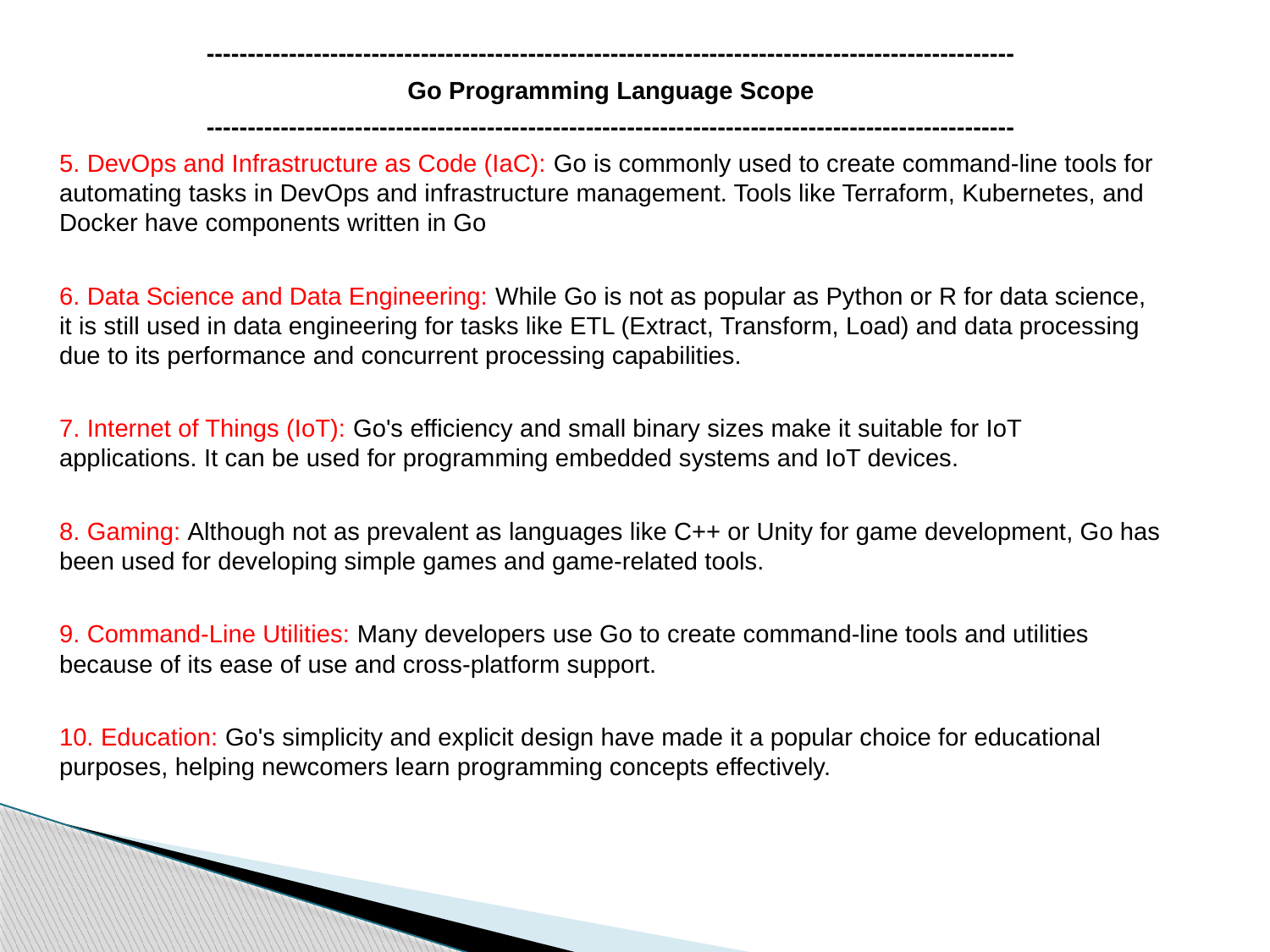

--------------------------------------------------------------------------------------------------
Go Programming Language Scope
--------------------------------------------------------------------------------------------------
5. DevOps and Infrastructure as Code (IaC): Go is commonly used to create command-line tools for automating tasks in DevOps and infrastructure management. Tools like Terraform, Kubernetes, and Docker have components written in Go

6. Data Science and Data Engineering: While Go is not as popular as Python or R for data science, it is still used in data engineering for tasks like ETL (Extract, Transform, Load) and data processing due to its performance and concurrent processing capabilities.

7. Internet of Things (IoT): Go's efficiency and small binary sizes make it suitable for IoT applications. It can be used for programming embedded systems and IoT devices.

8. Gaming: Although not as prevalent as languages like C++ or Unity for game development, Go has been used for developing simple games and game-related tools.

9. Command-Line Utilities: Many developers use Go to create command-line tools and utilities because of its ease of use and cross-platform support.

10. Education: Go's simplicity and explicit design have made it a popular choice for educational purposes, helping newcomers learn programming concepts effectively.